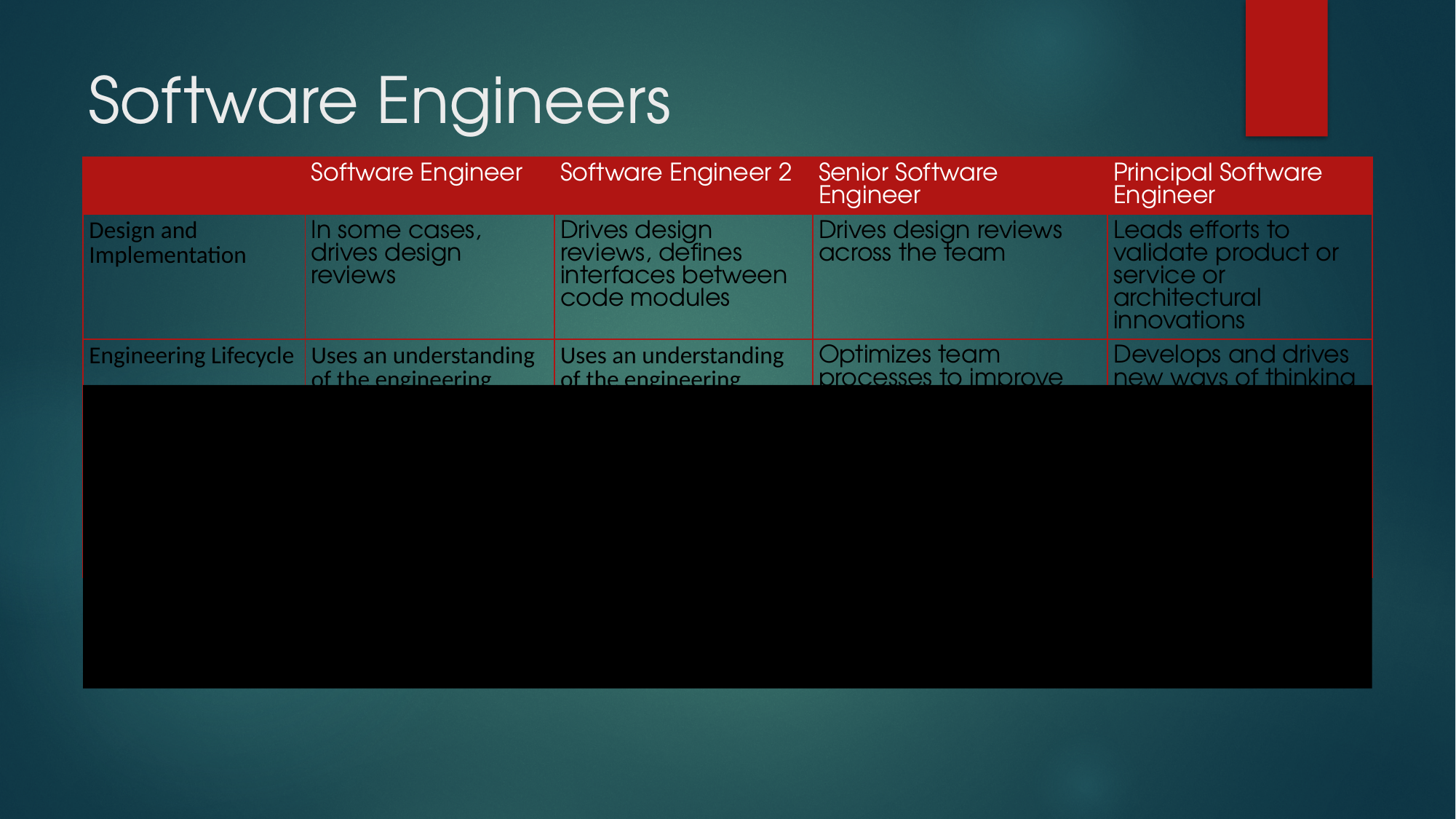

# Software Engineers
|  | Software Engineer | Software Engineer 2 | Senior Software Engineer | Principal Software Engineer |
| --- | --- | --- | --- | --- |
| Design and Implementation | In some cases, drives design reviews | Drives design reviews, defines interfaces between code modules | Drives design reviews across the team | Leads efforts to validate product or service or architectural innovations |
| Engineering Lifecycle | Uses an understanding of the engineering lifecycle and previous shipping experience to advocate for improvements over successive milestones. | Uses an understanding of the engineering lifecycle and previous shipping experience to advocate for improvements over successive milestones. | Optimizes team processes to improve quality, engineering productivity, and responsiveness to feedback and changing priorities. | Develops and drives new ways of thinking across groups within the division to improve quality, engineering productivity, and responsiveness to feedback and changing priorities. |